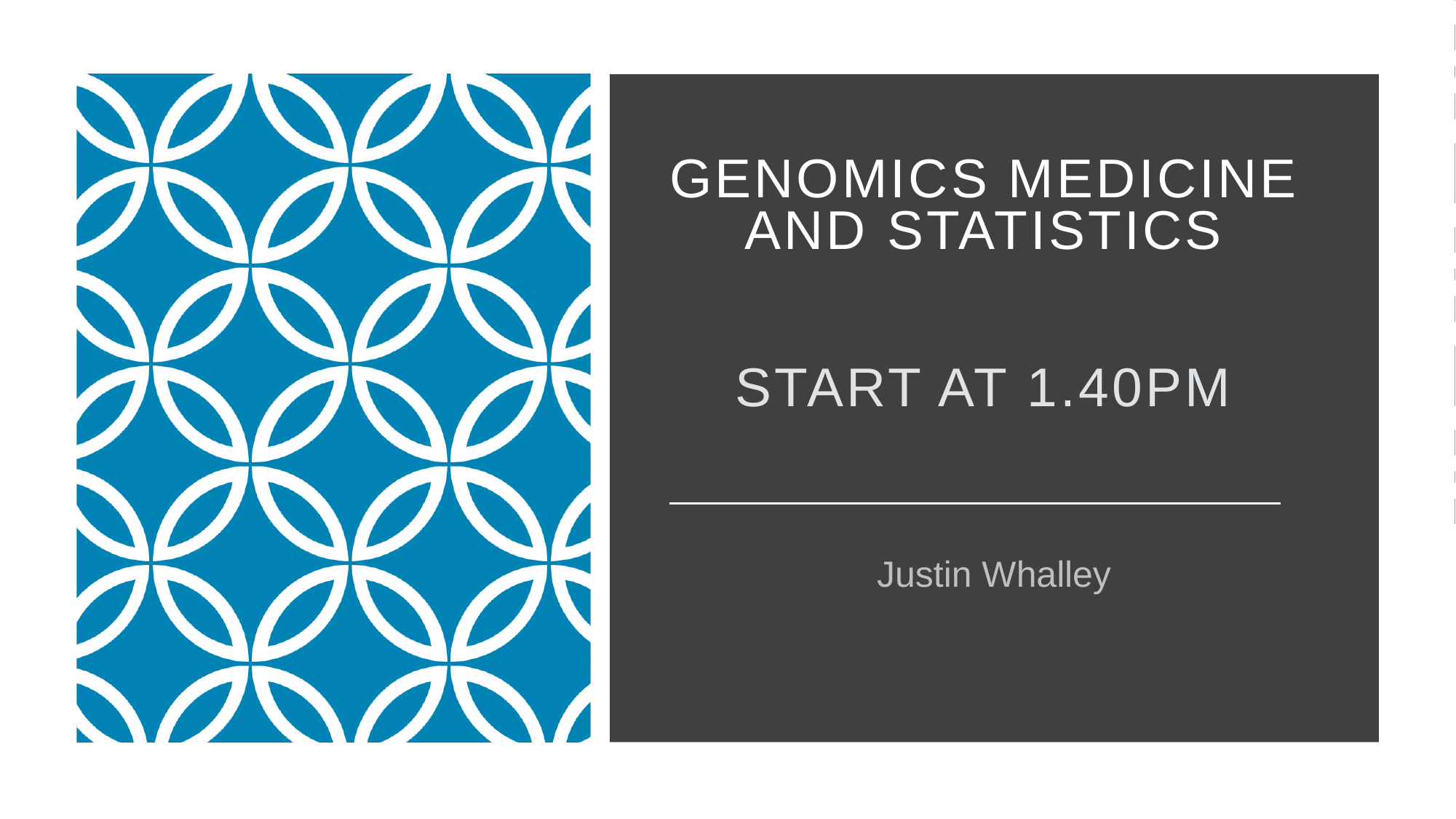

# Genomics Medicine and Statistics Start at 1.40Pm

Justin Whalley